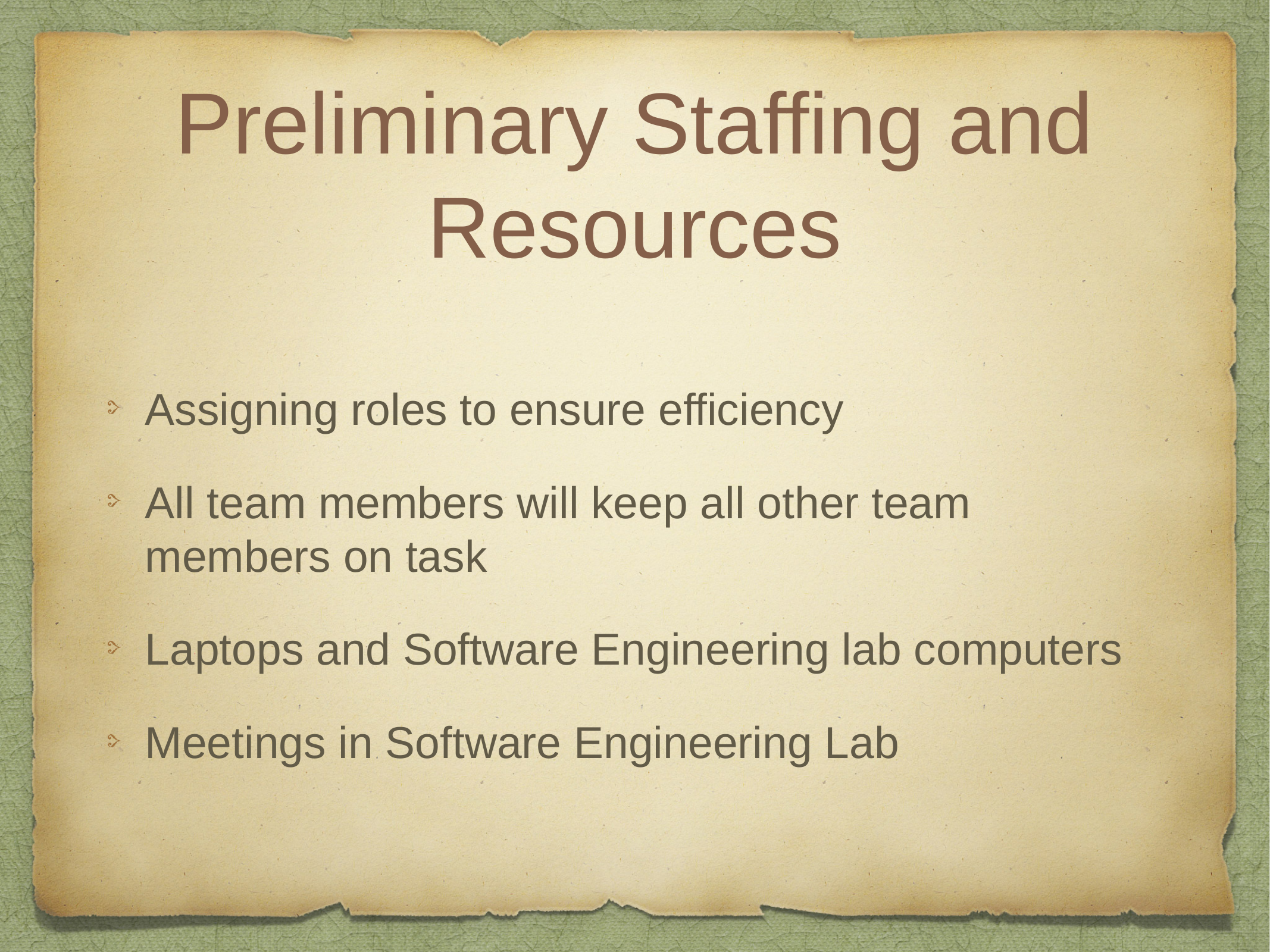

# Preliminary Staffing and Resources
Assigning roles to ensure efficiency
All team members will keep all other team members on task
Laptops and Software Engineering lab computers
Meetings in Software Engineering Lab
16